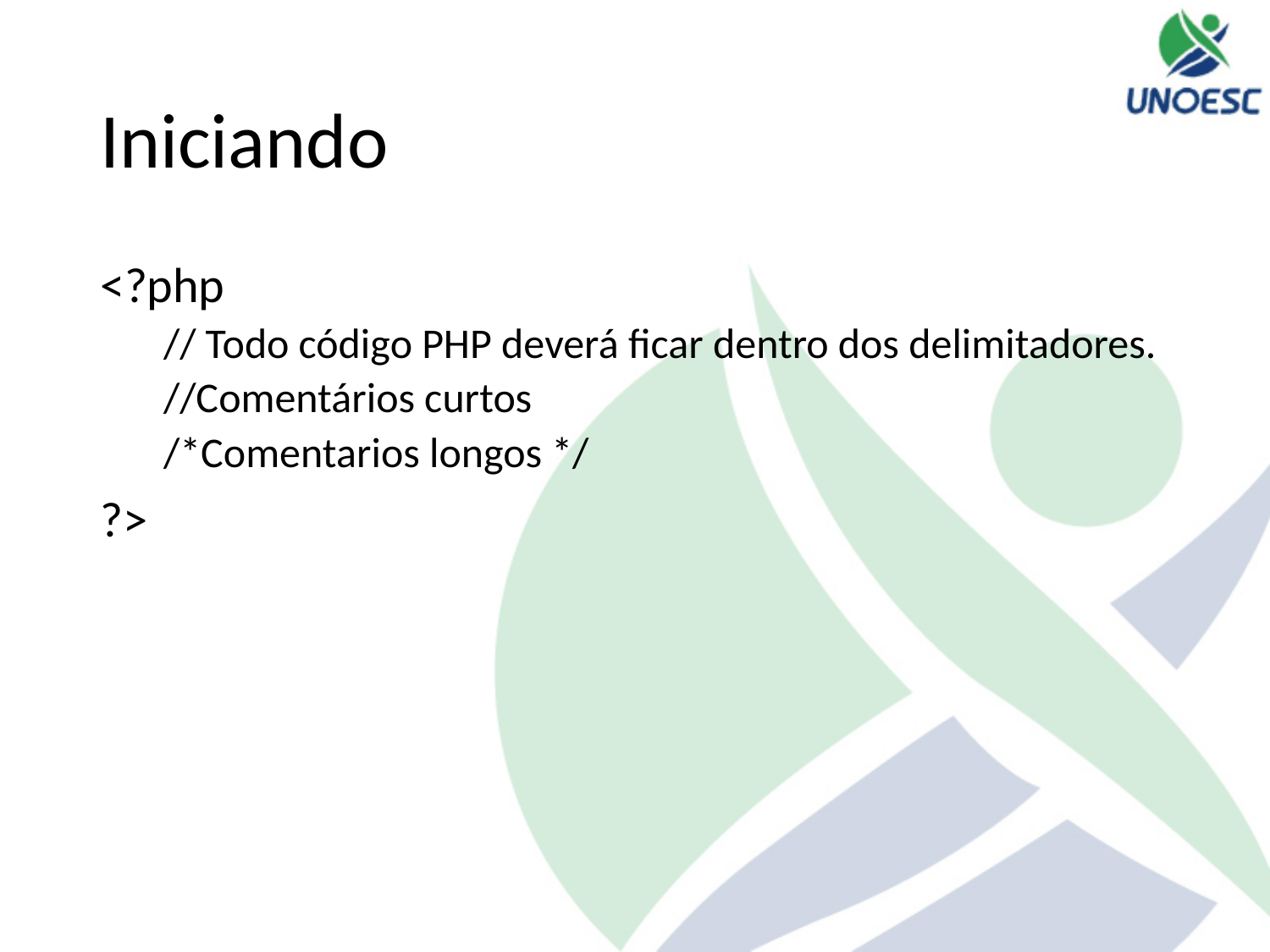

# Iniciando
<?php
// Todo código PHP deverá ficar dentro dos delimitadores.
//Comentários curtos
/*Comentarios longos */
?>